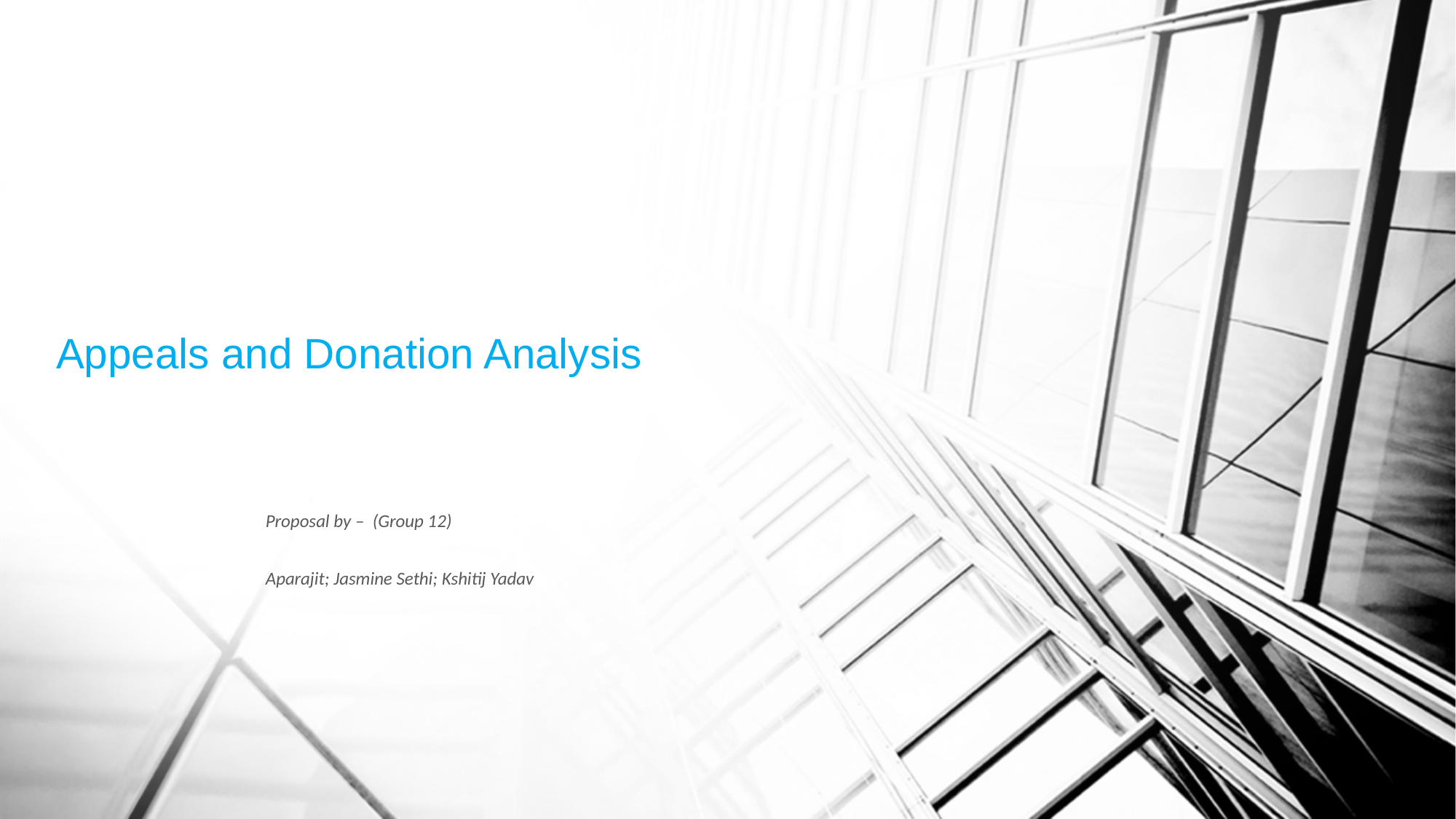

# Appeals and Donation Analysis
Proposal by –  (Group 12)

Aparajit; Jasmine Sethi; Kshitij Yadav